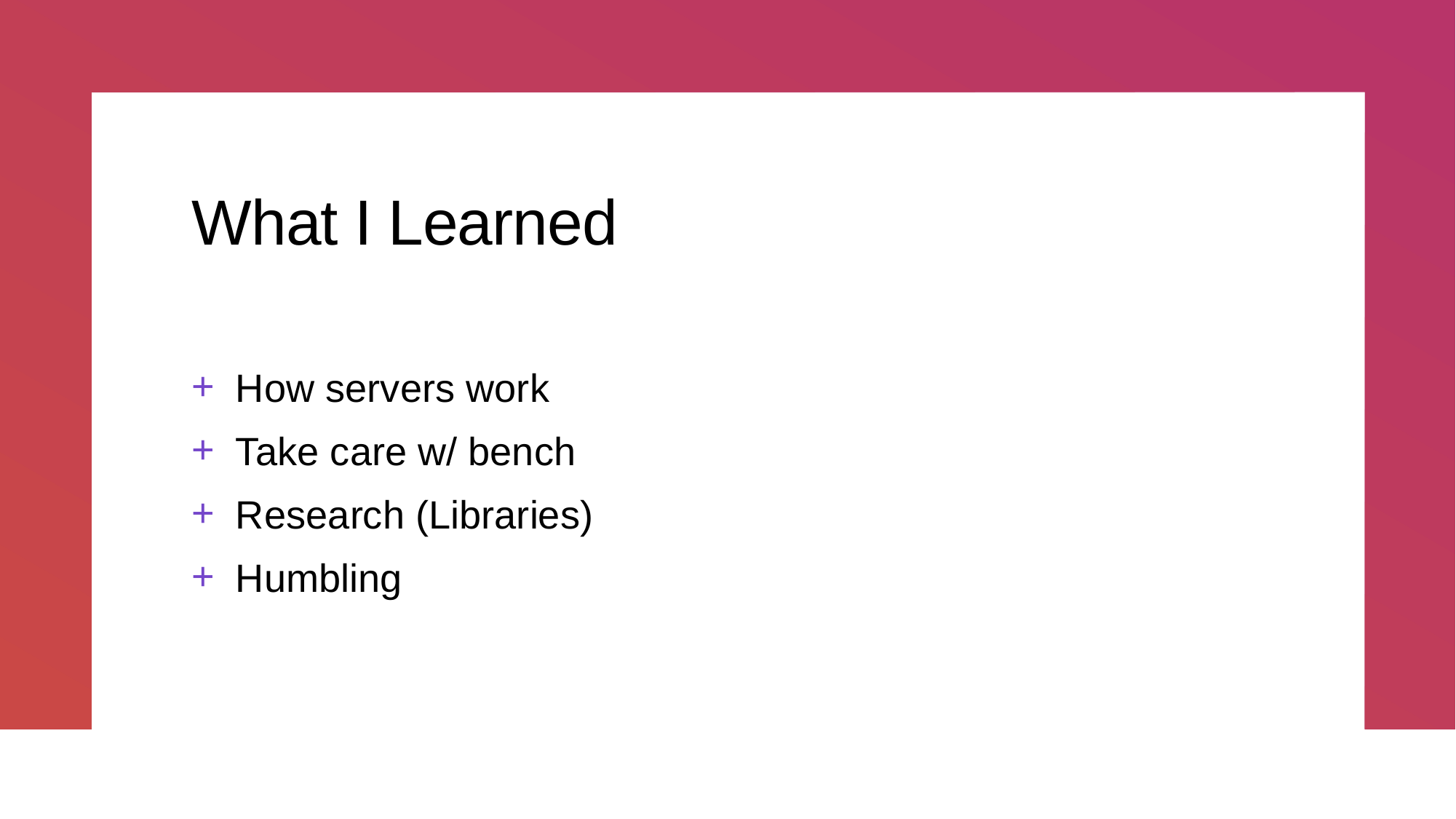

# What I Learned
How servers work
Take care w/ bench
Research (Libraries)
Humbling